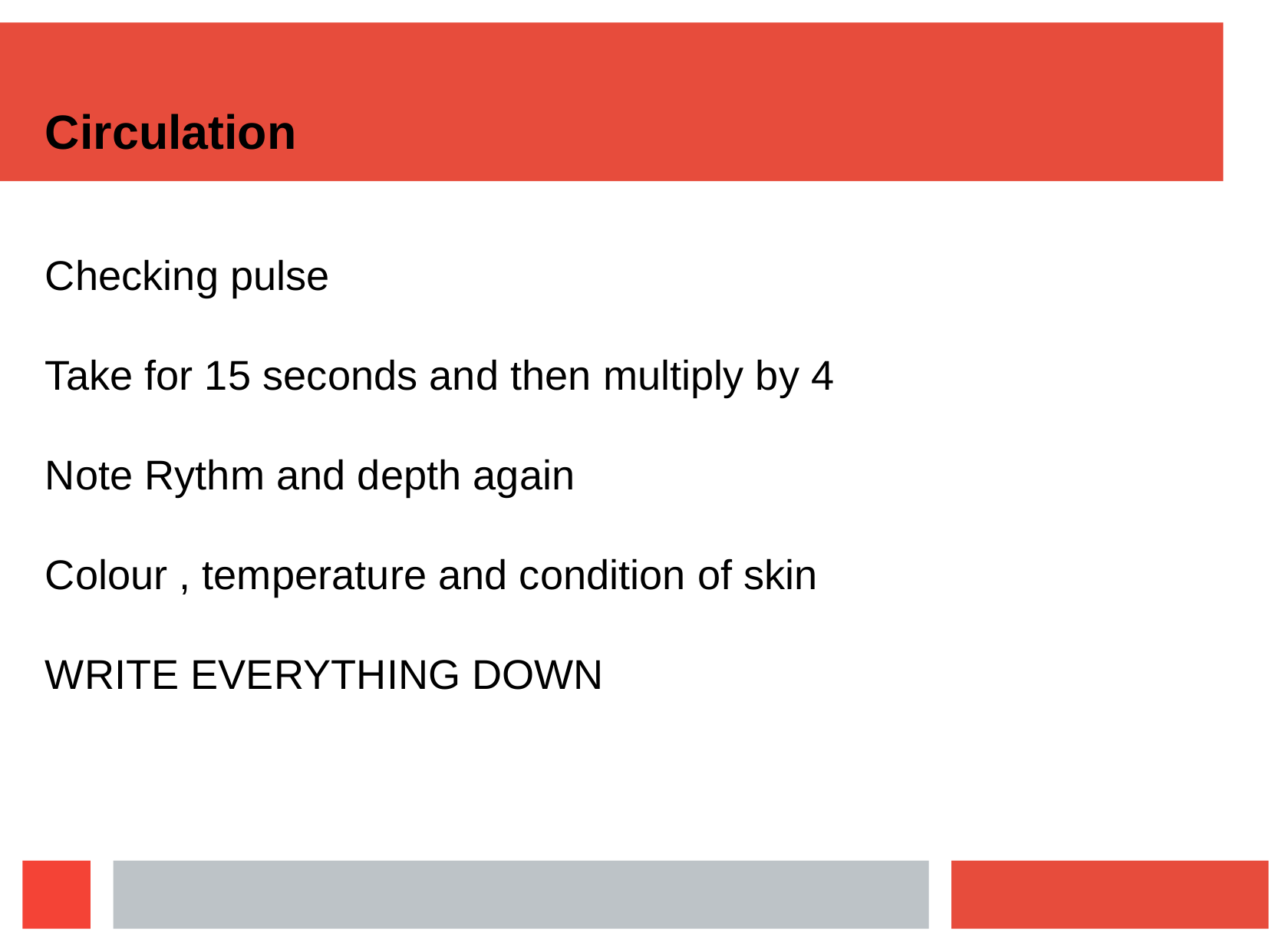

Circulation
Checking pulse

Take for 15 seconds and then multiply by 4

Note Rythm and depth again

Colour , temperature and condition of skin

WRITE EVERYTHING DOWN